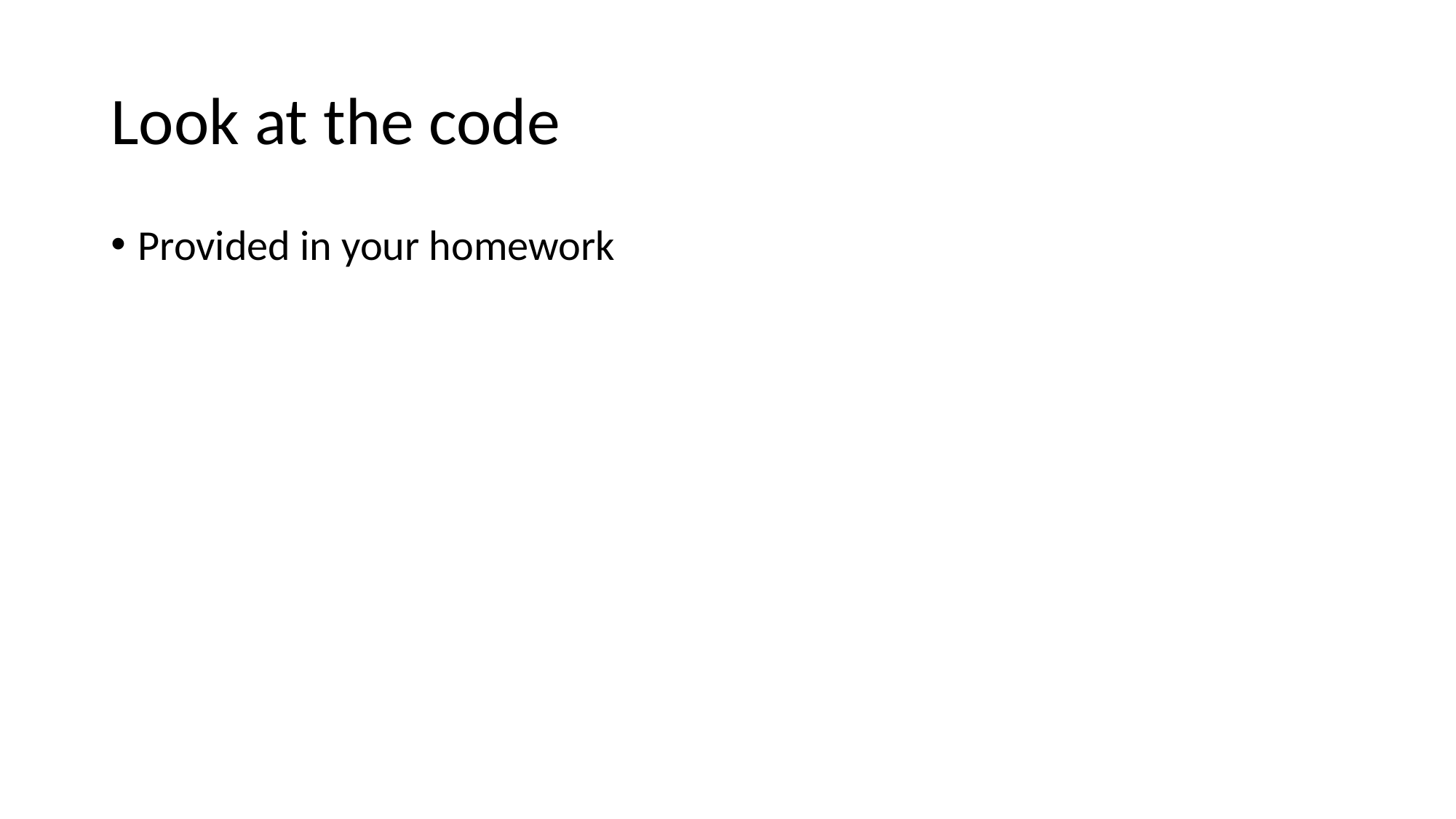

# Look at the code
Provided in your homework